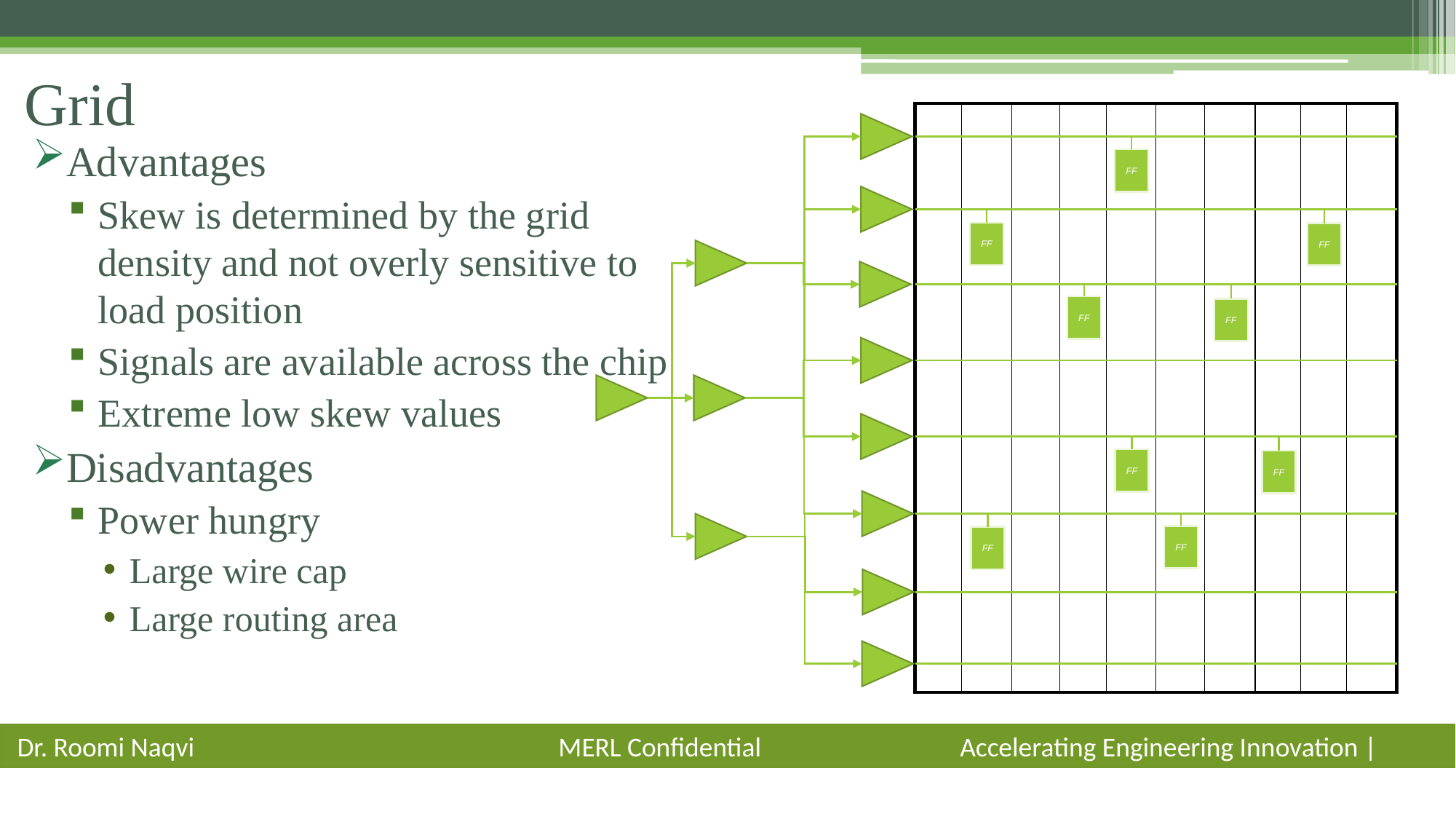

# Grid

Advantages
Skew is determined by the grid density and not overly sensitive to load position
Signals are available across the chip
Extreme low skew values
Disadvantages
Power hungry
Large wire cap
Large routing area

FF

FF
FF

FF
FF

FF
FF

FF
FF